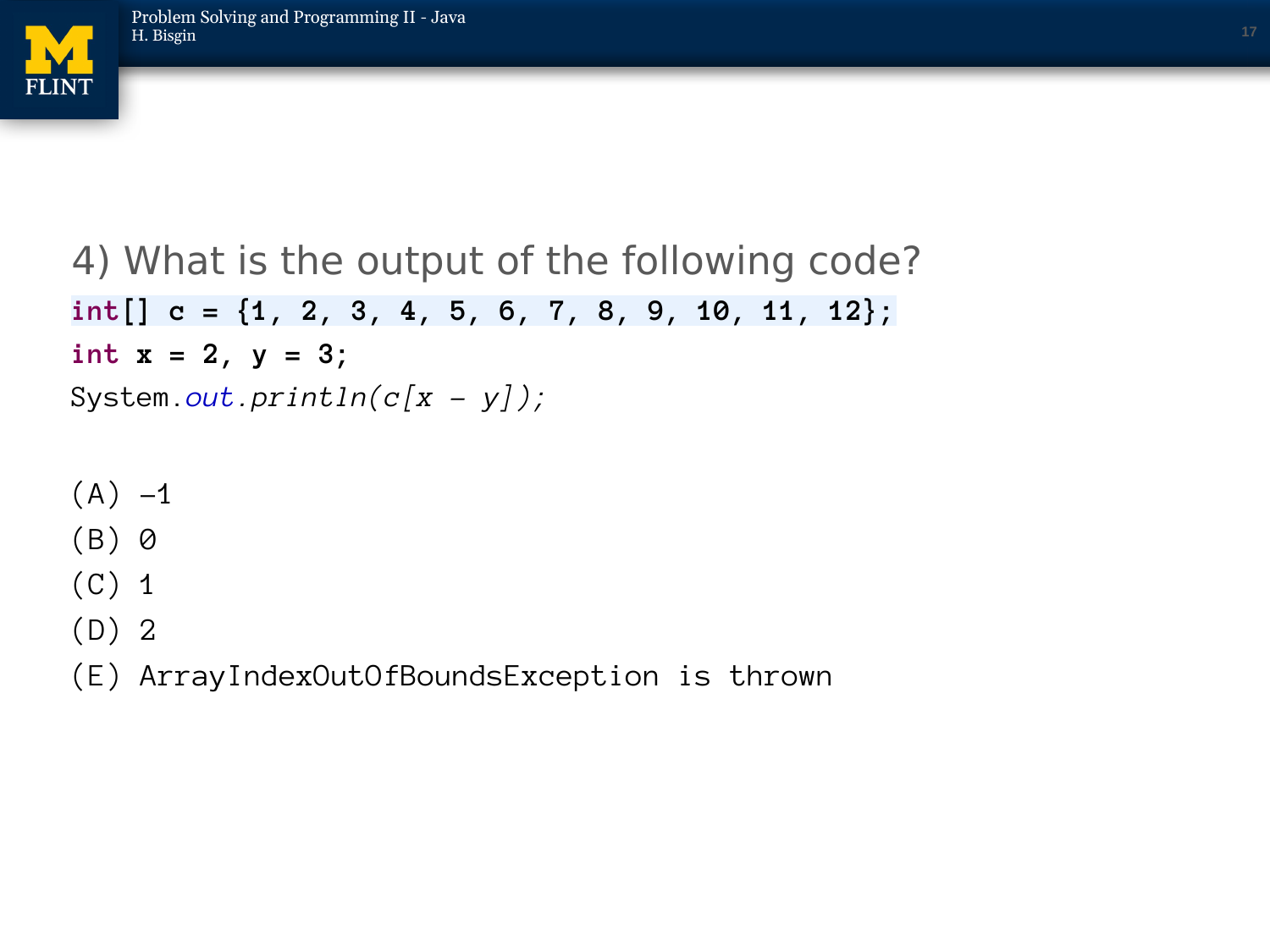

17
#
4) What is the output of the following code?
int[] c = {1, 2, 3, 4, 5, 6, 7, 8, 9, 10, 11, 12};
int x = 2, y = 3;
System.out.println(c[x - y]);

(A) -1
(B) 0
(C) 1
(D) 2
(E) ArrayIndexOutOfBoundsException is thrown